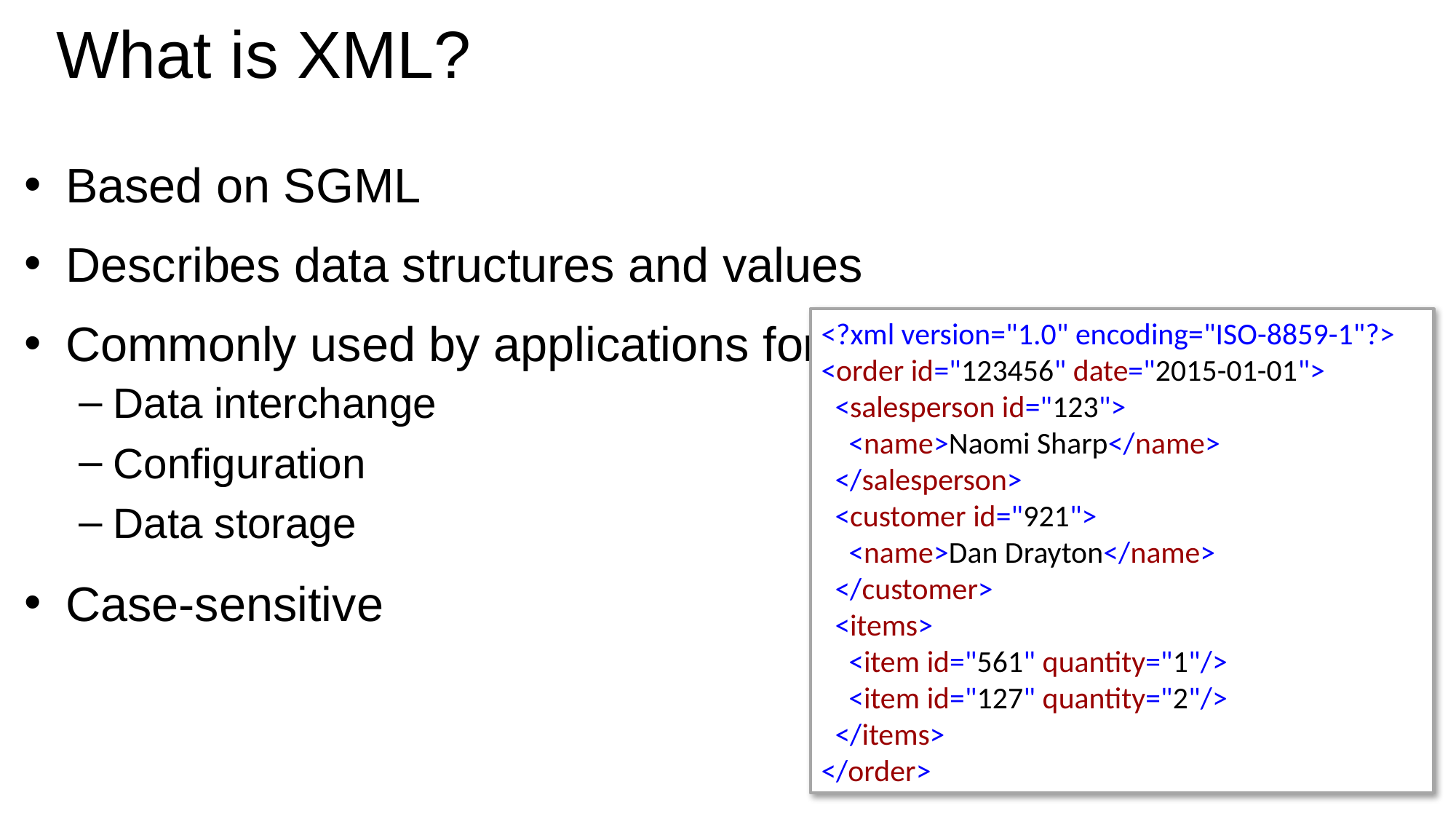

# What is XML?
Based on SGML
Describes data structures and values
Commonly used by applications for:
Data interchange
Configuration
Data storage
Case-sensitive

<?xml version="1.0" encoding="ISO-8859-1"?>
<order id="123456" date="2015-01-01">
  <salesperson id="123">
    <name>Naomi Sharp</name>
  </salesperson>
  <customer id="921">
    <name>Dan Drayton</name>
  </customer>
  <items>
    <item id="561" quantity="1"/>
    <item id="127" quantity="2"/>
  </items>
</order>